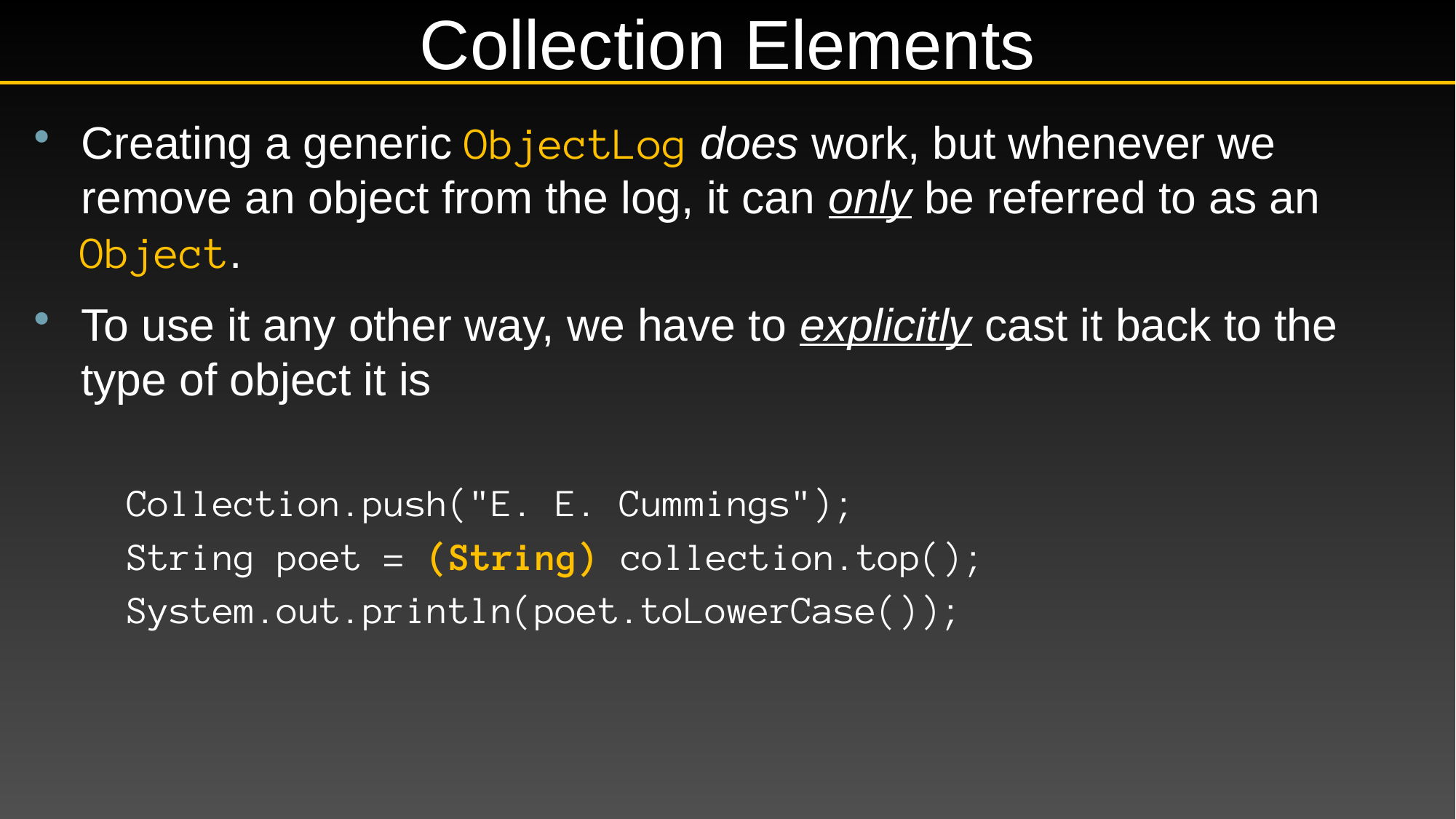

# Collection Elements
Creating a generic ObjectLog does work, but whenever we remove an object from the log, it can only be referred to as an Object.
To use it any other way, we have to explicitly cast it back to the type of object it is

  Collection.push("E. E. Cummings");
  String poet = (String) collection.top();
  System.out.println(poet.toLowerCase());